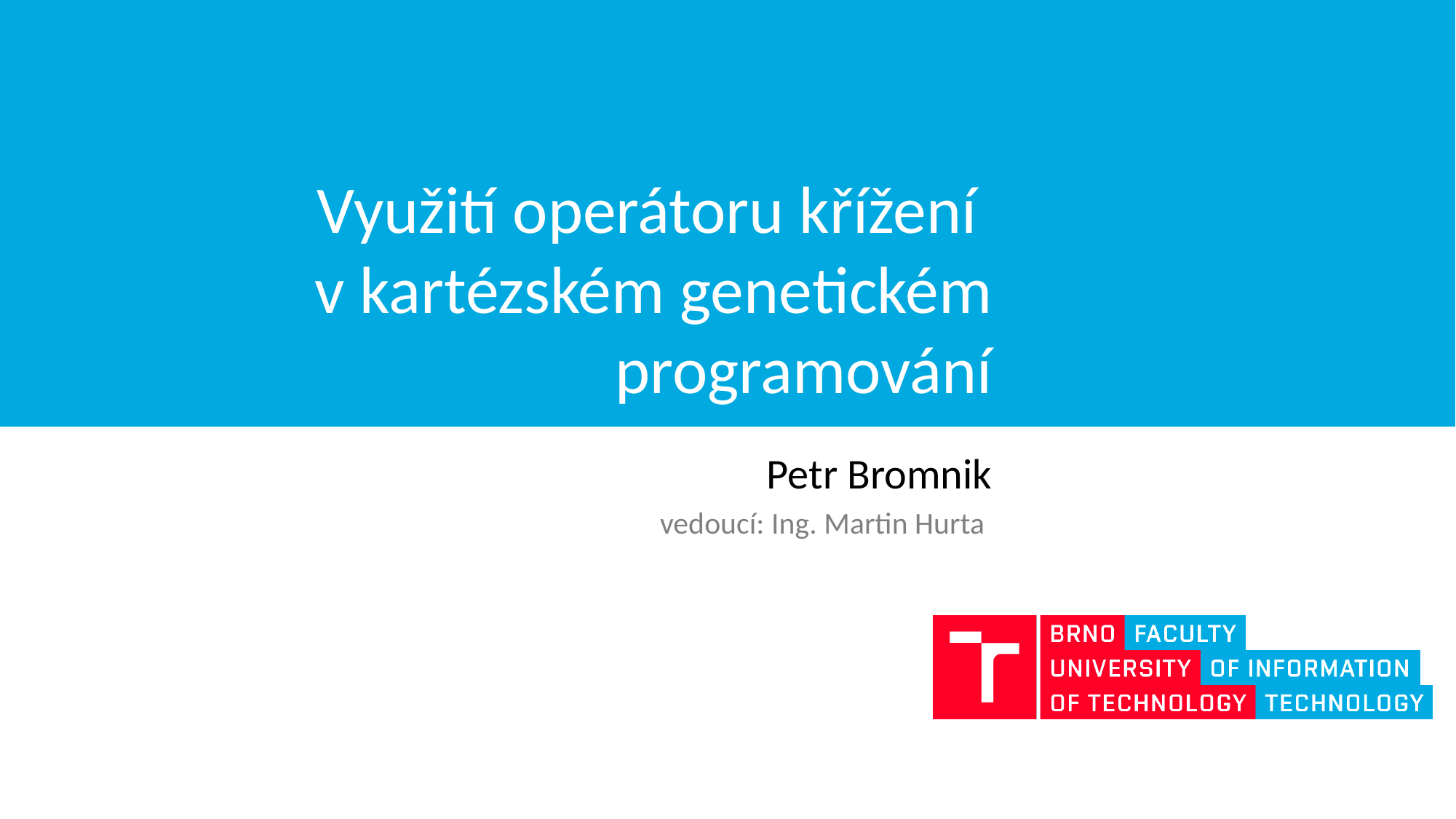

# Využití operátoru křížení v kartézském genetickém programování
Petr Bromnik
vedoucí: Ing. Martin Hurta